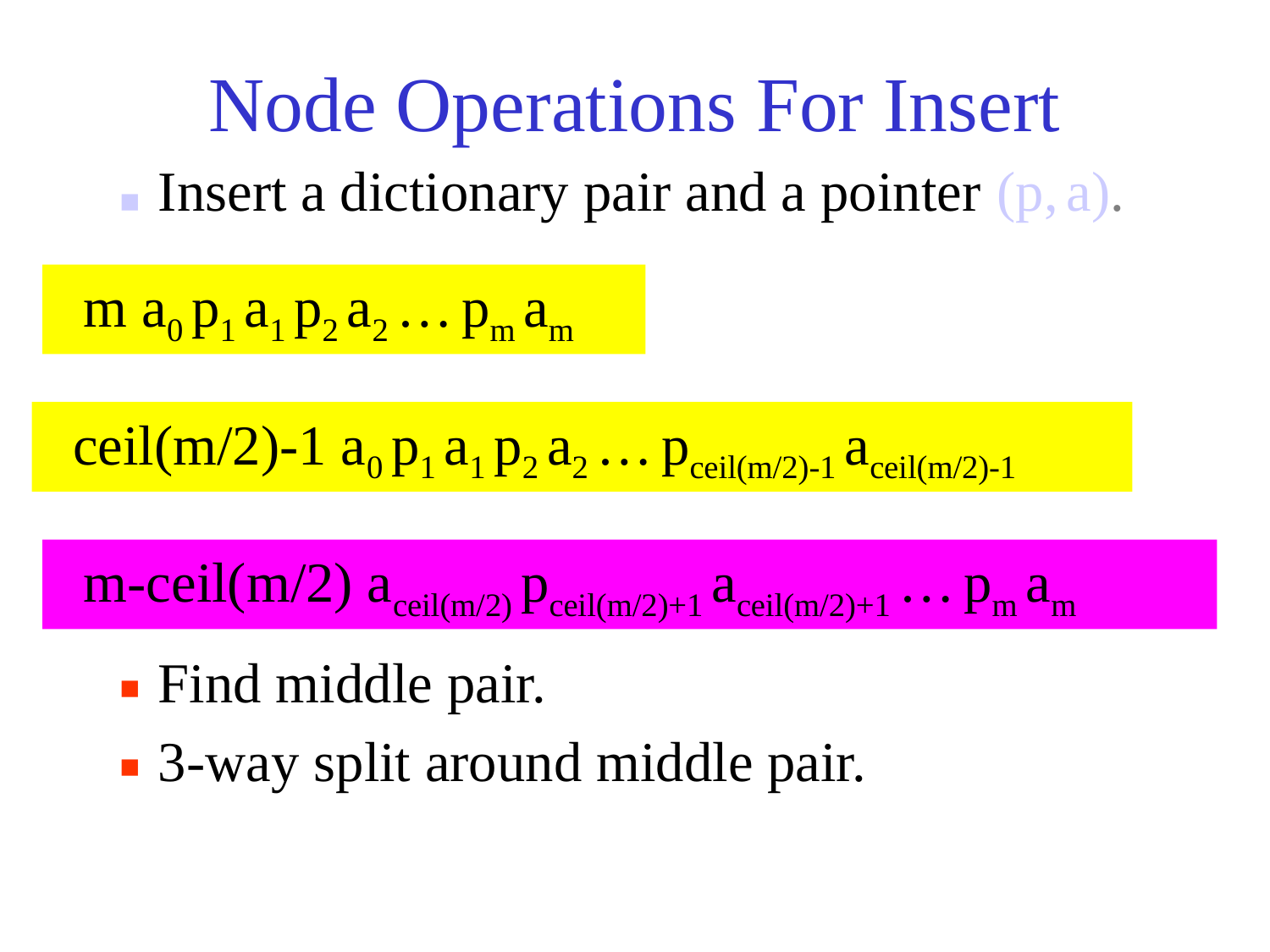

# Node Operations For Insert
Insert a dictionary pair and a pointer (p, a).
  m a0 p1 a1 p2 a2 … pm am
  ceil(m/2)-1 a0 p1 a1 p2 a2 … pceil(m/2)-1 aceil(m/2)-1
  m-ceil(m/2) aceil(m/2) pceil(m/2)+1 aceil(m/2)+1 … pm am

Find middle pair.
3-way split around middle pair.